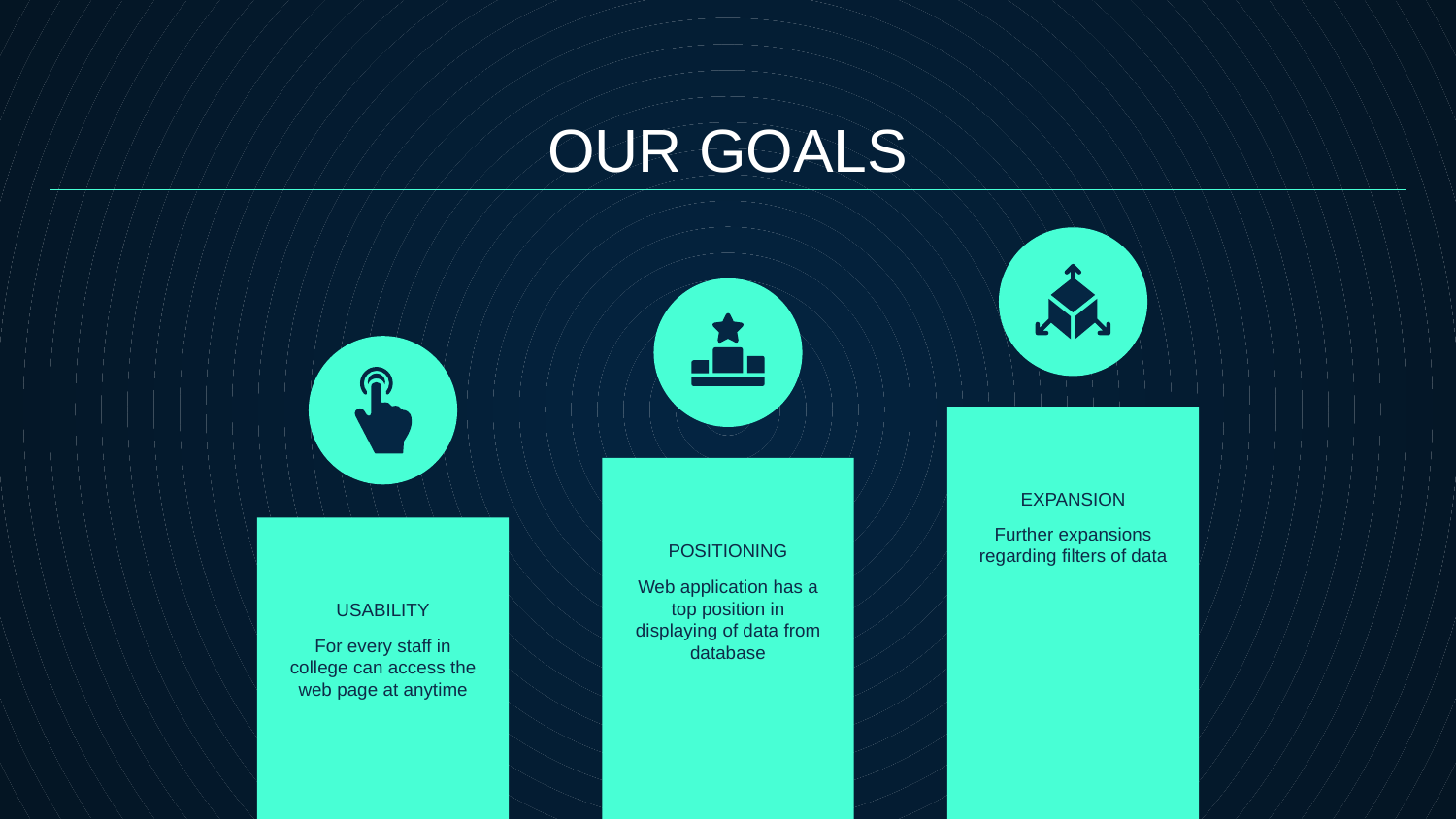

OUR GOALS

EXPANSION
Further expansions regarding filters of data

# POSITIONING
Web application has a top position in displaying of data from database

USABILITY
For every staff in college can access the web page at anytime